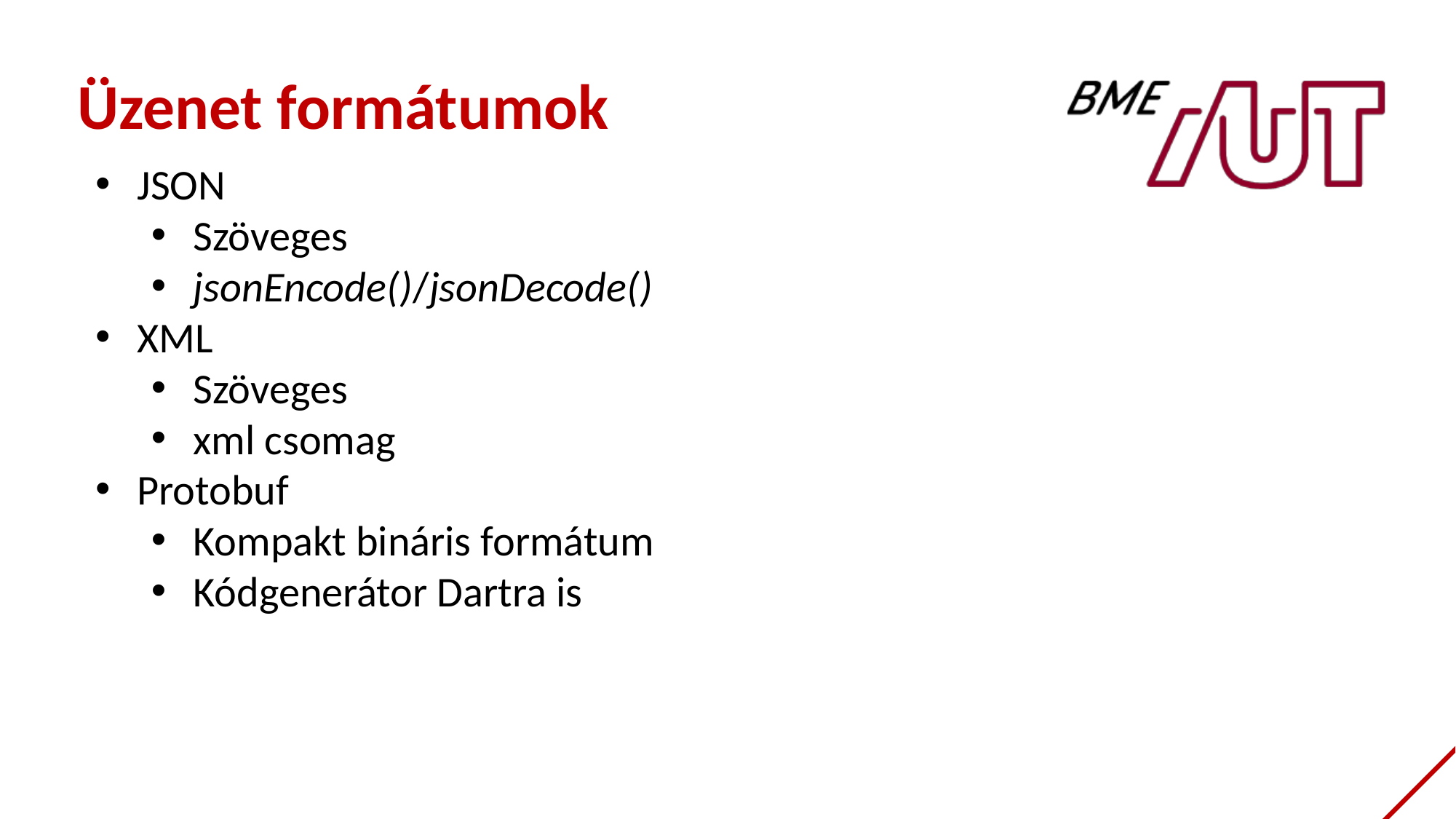

Üzenet formátumok
JSON
Szöveges
jsonEncode()/jsonDecode()
XML
Szöveges
xml csomag
Protobuf
Kompakt bináris formátum
Kódgenerátor Dartra is